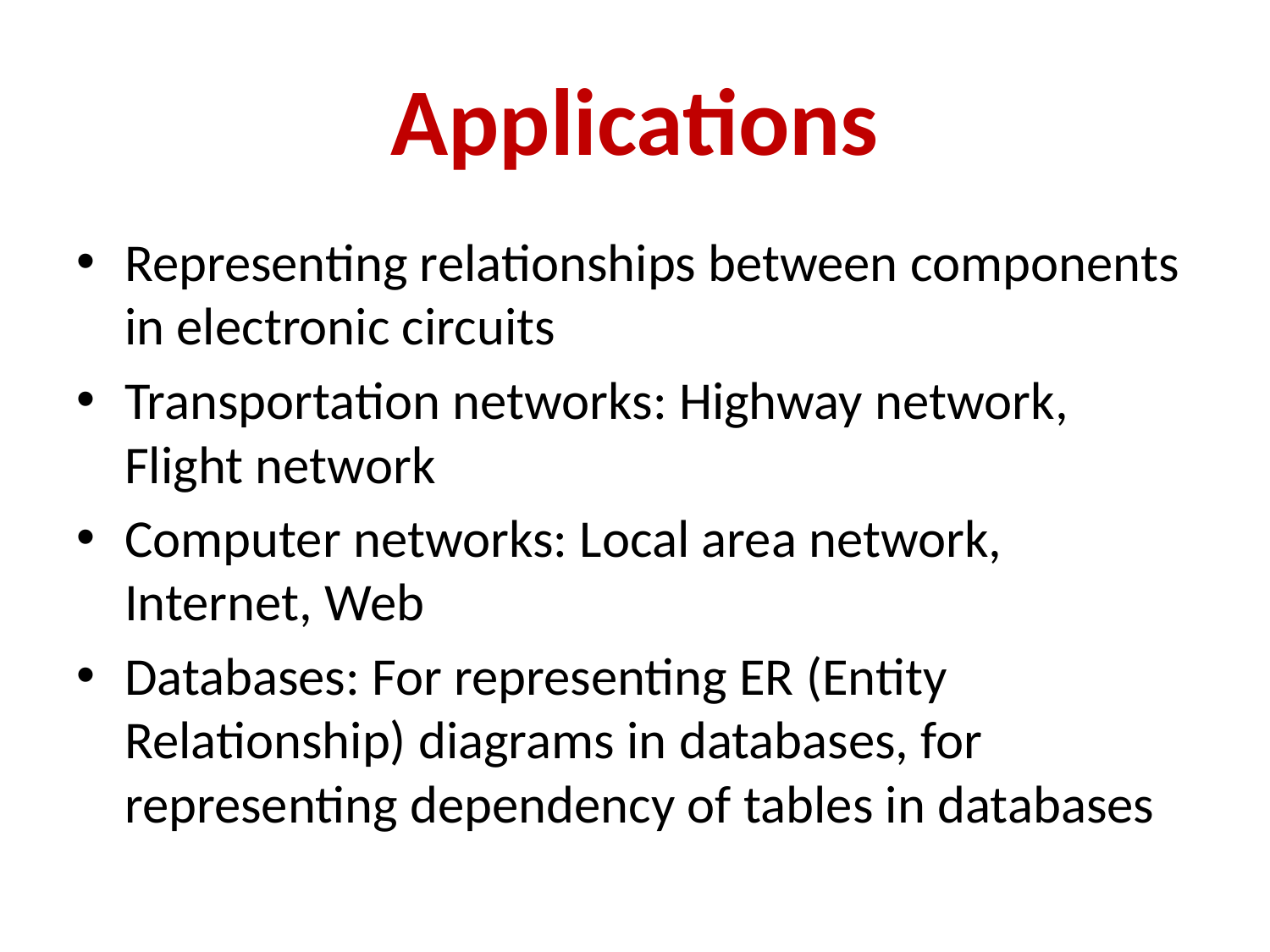

# Applications
Representing relationships between components in electronic circuits
Transportation networks: Highway network, Flight network
Computer networks: Local area network, Internet, Web
Databases: For representing ER (Entity Relationship) diagrams in databases, for representing dependency of tables in databases